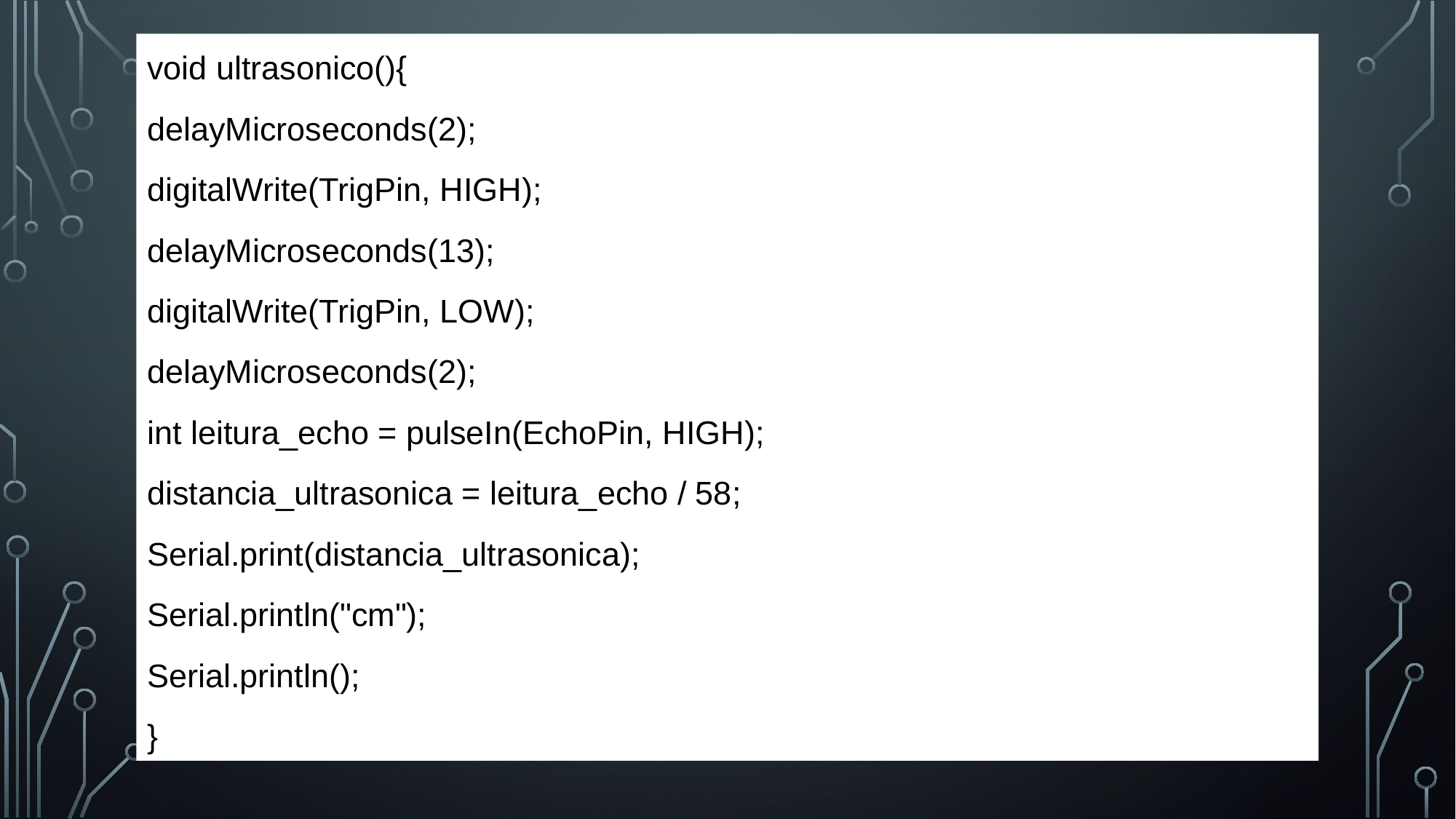

void ultrasonico(){
delayMicroseconds(2);
digitalWrite(TrigPin, HIGH);
delayMicroseconds(13);
digitalWrite(TrigPin, LOW);
delayMicroseconds(2);
int leitura_echo = pulseIn(EchoPin, HIGH);
distancia_ultrasonica = leitura_echo / 58;
Serial.print(distancia_ultrasonica);
Serial.println("cm");
Serial.println();
}